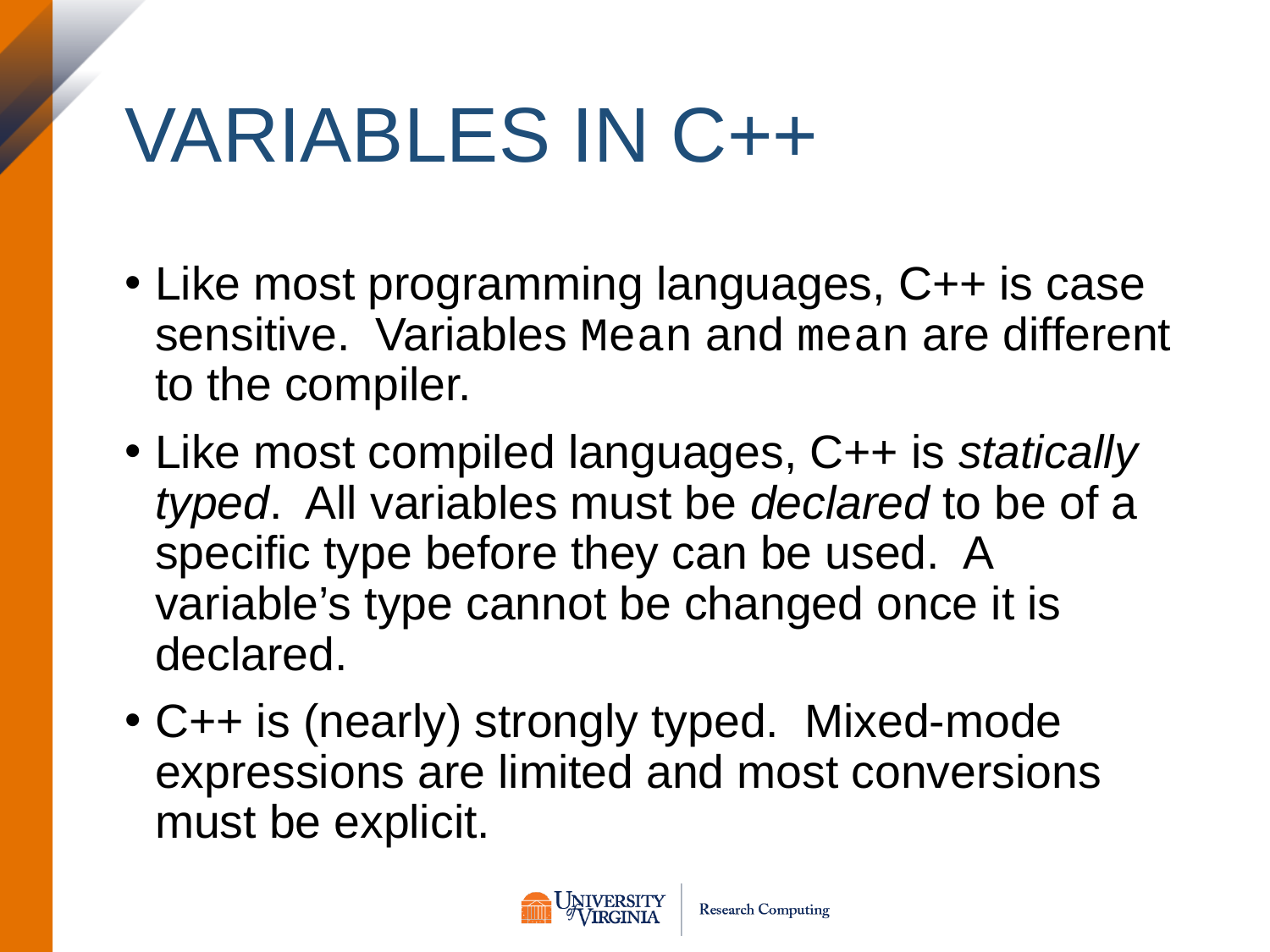

# Variables in C++
Like most programming languages, C++ is case sensitive.  Variables Mean and mean are different to the compiler.
Like most compiled languages, C++ is statically typed.  All variables must be declared to be of a specific type before they can be used.  A variable’s type cannot be changed once it is declared.
C++ is (nearly) strongly typed.  Mixed-mode expressions are limited and most conversions must be explicit.